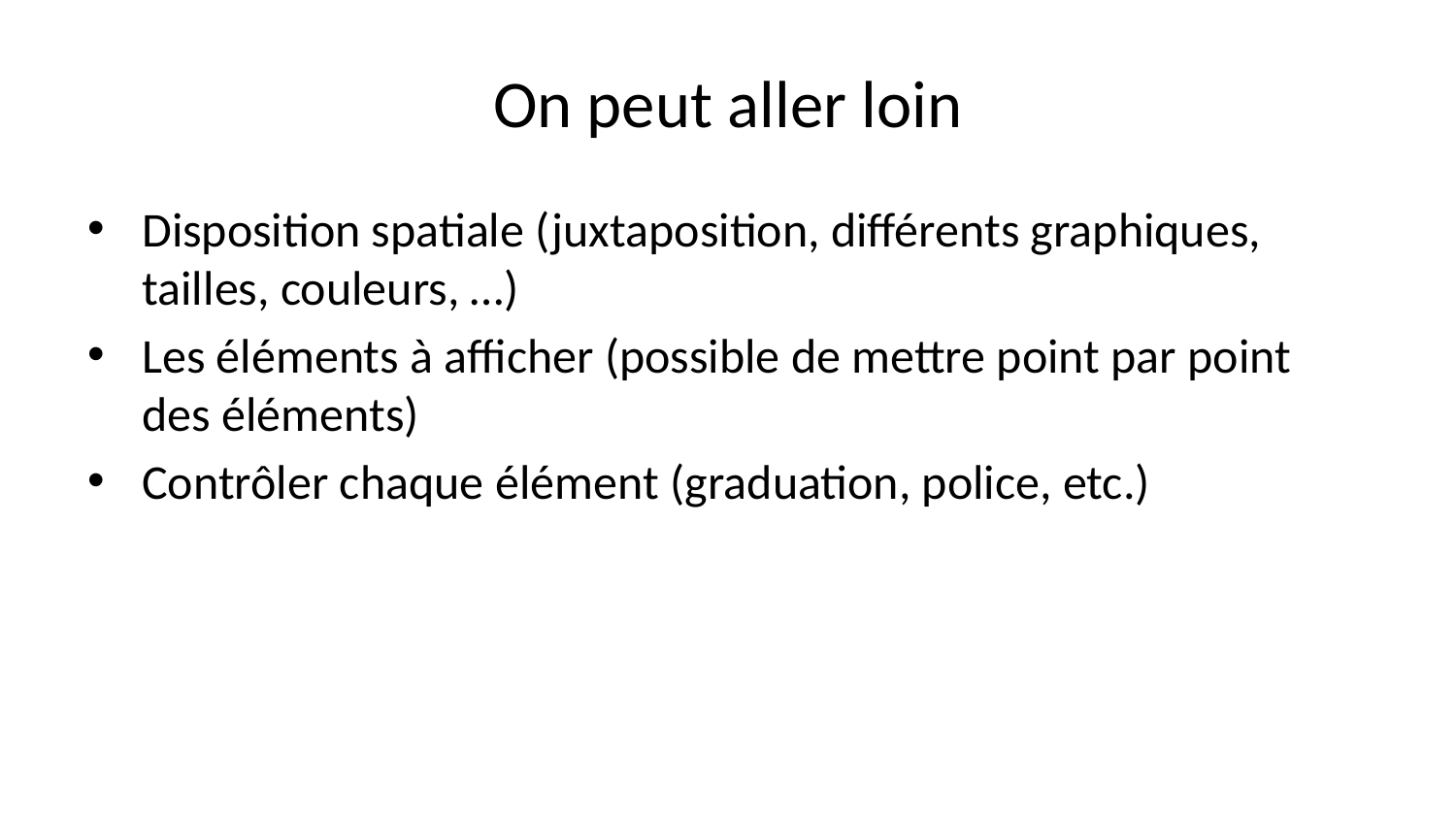

# On peut aller loin
Disposition spatiale (juxtaposition, différents graphiques, tailles, couleurs, …)
Les éléments à afficher (possible de mettre point par point des éléments)
Contrôler chaque élément (graduation, police, etc.)